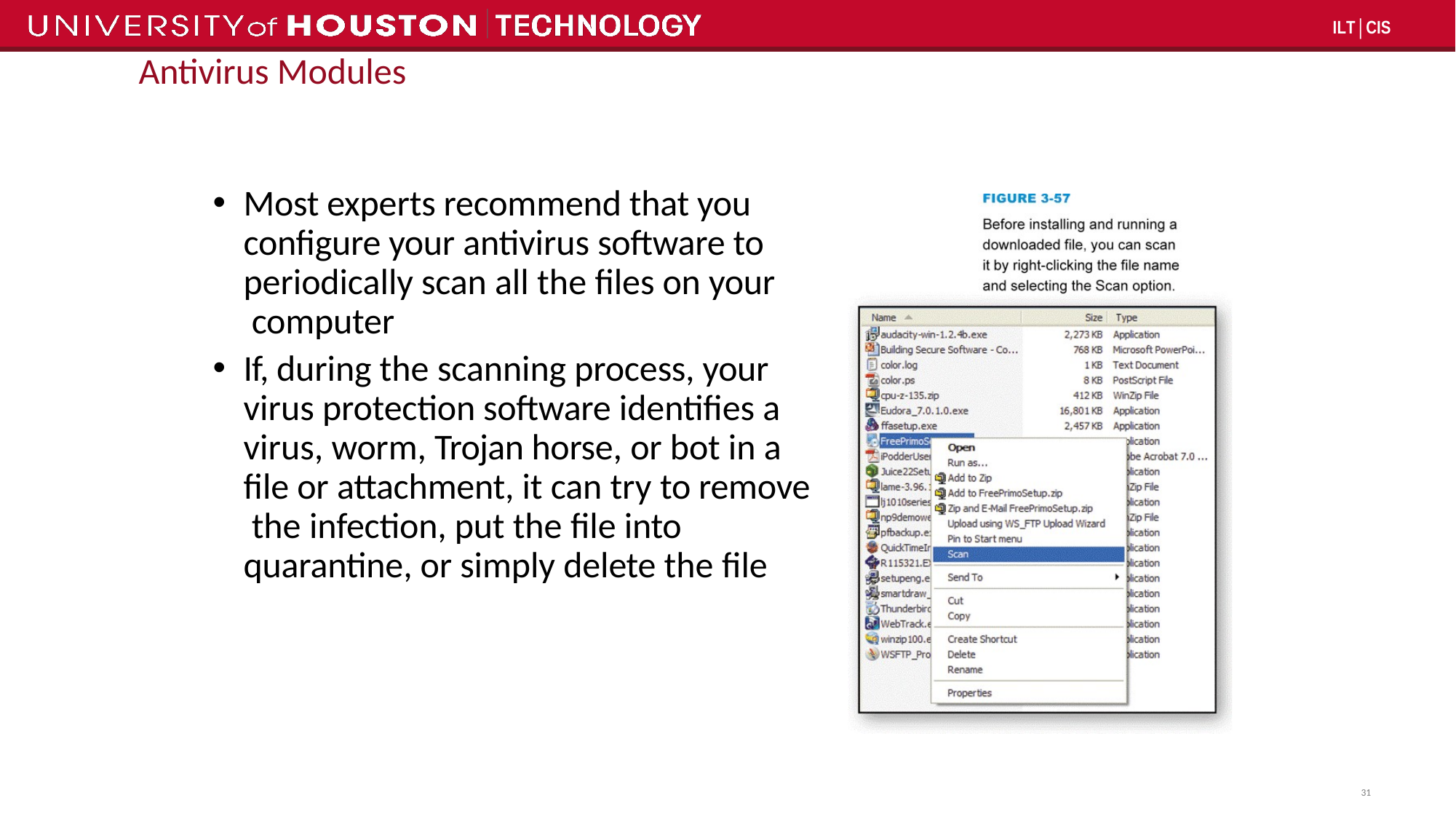

ILT│CIS
# Antivirus Modules
Most experts recommend that you  configure your antivirus software to  periodically scan all the files on your  computer
If, during the scanning process, your  virus protection software identifies a  virus, worm, Trojan horse, or bot in a  file or attachment, it can try to remove  the infection, put the file into  quarantine, or simply delete the file

31